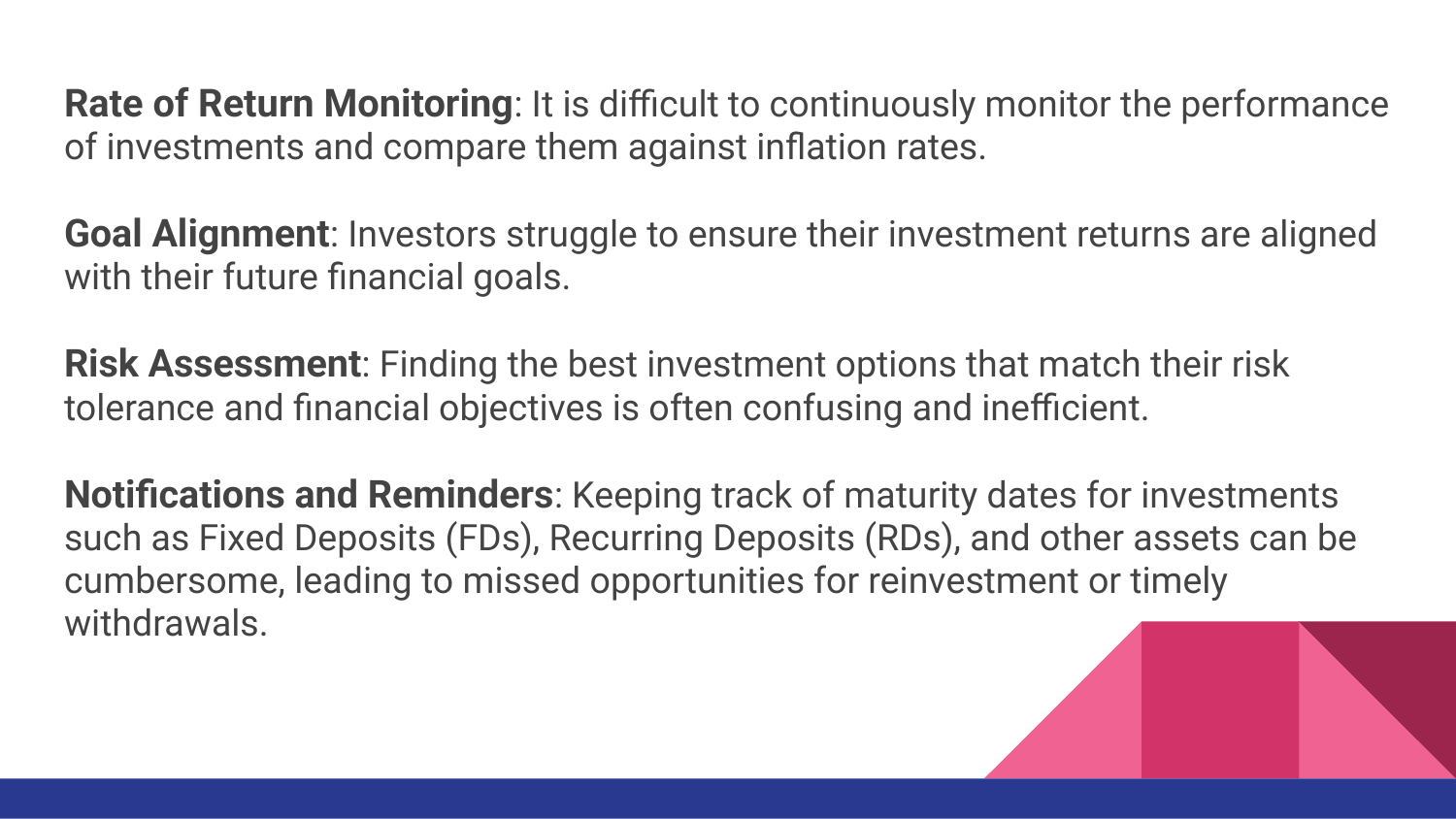

Rate of Return Monitoring: It is difficult to continuously monitor the performance of investments and compare them against inflation rates.

Goal Alignment: Investors struggle to ensure their investment returns are aligned with their future financial goals.

Risk Assessment: Finding the best investment options that match their risk tolerance and financial objectives is often confusing and inefficient.

Notifications and Reminders: Keeping track of maturity dates for investments such as Fixed Deposits (FDs), Recurring Deposits (RDs), and other assets can be cumbersome, leading to missed opportunities for reinvestment or timely withdrawals.